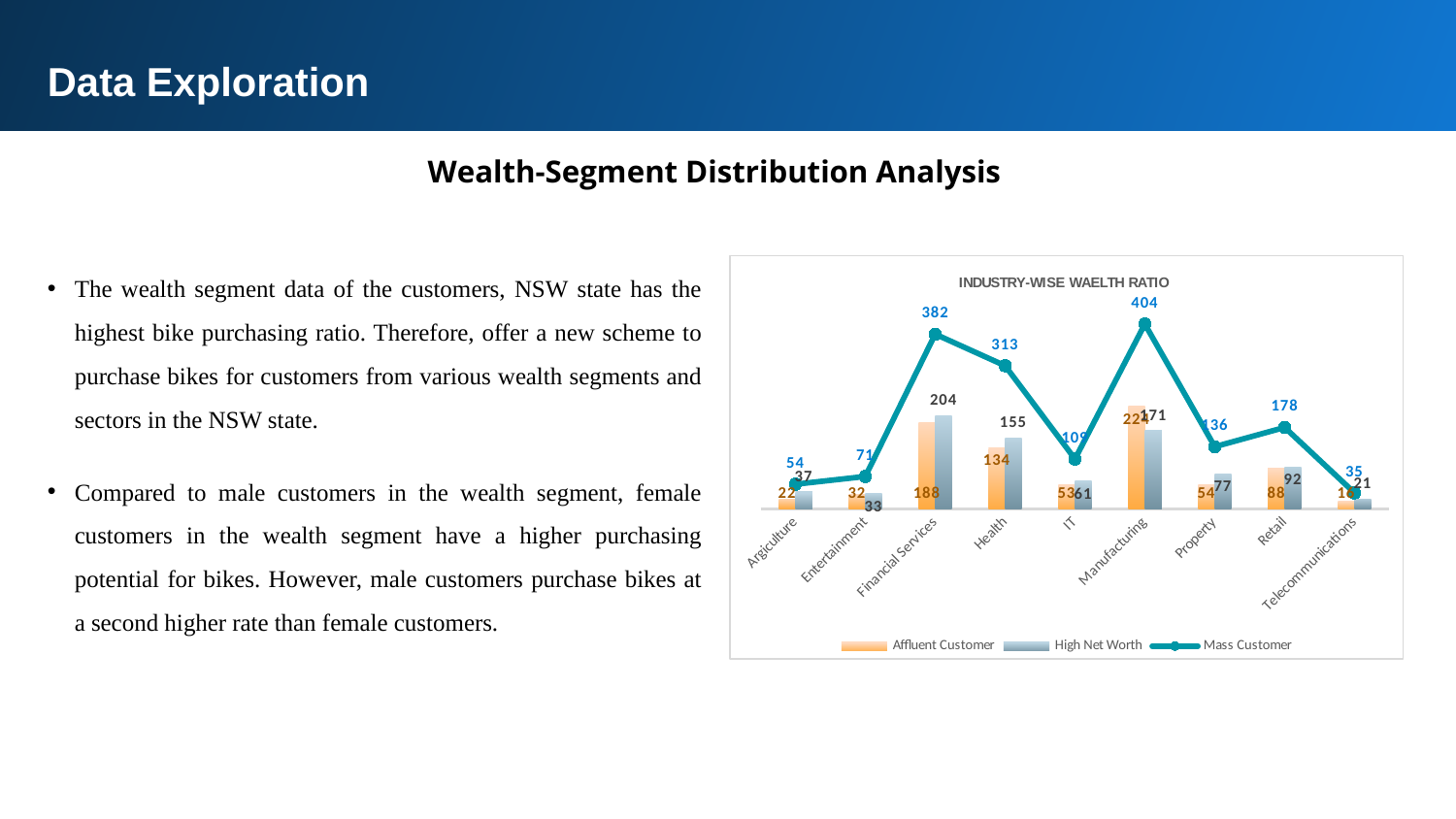

Data Exploration
Wealth-Segment Distribution Analysis
The wealth segment data of the customers, NSW state has the highest bike purchasing ratio. Therefore, offer a new scheme to purchase bikes for customers from various wealth segments and sectors in the NSW state.

Compared to male customers in the wealth segment, female customers in the wealth segment have a higher purchasing potential for bikes. However, male customers purchase bikes at a second higher rate than female customers.

### Chart: INDUSTRY-WISE WAELTH RATIO

| Category | Affluent Customer | High Net Worth | Mass Customer |
|---|---|---|---|
| Argiculture | 22.0 | 37.0 | 54.0 |
| Entertainment | 32.0 | 33.0 | 71.0 |
| Financial Services | 188.0 | 204.0 | 382.0 |
| Health | 134.0 | 155.0 | 313.0 |
| IT | 53.0 | 61.0 | 109.0 |
| Manufacturing | 224.0 | 171.0 | 404.0 |
| Property | 54.0 | 77.0 | 136.0 |
| Retail | 88.0 | 92.0 | 178.0 |
| Telecommunications | 16.0 | 21.0 | 35.0 |